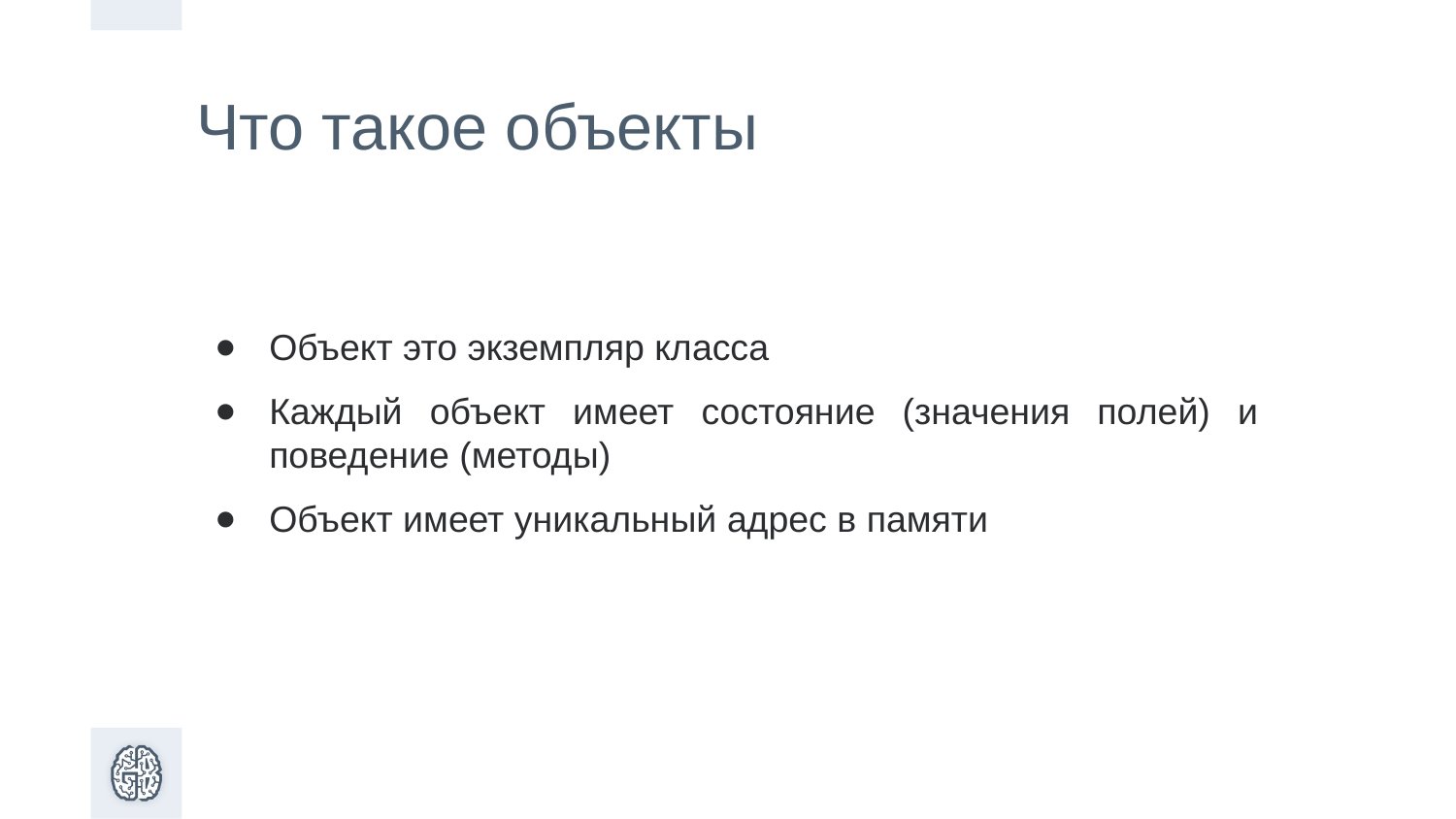

Что такое объекты
Объект это экземпляр класса
Каждый объект имеет состояние (значения полей) и поведение (методы)
Объект имеет уникальный адрес в памяти